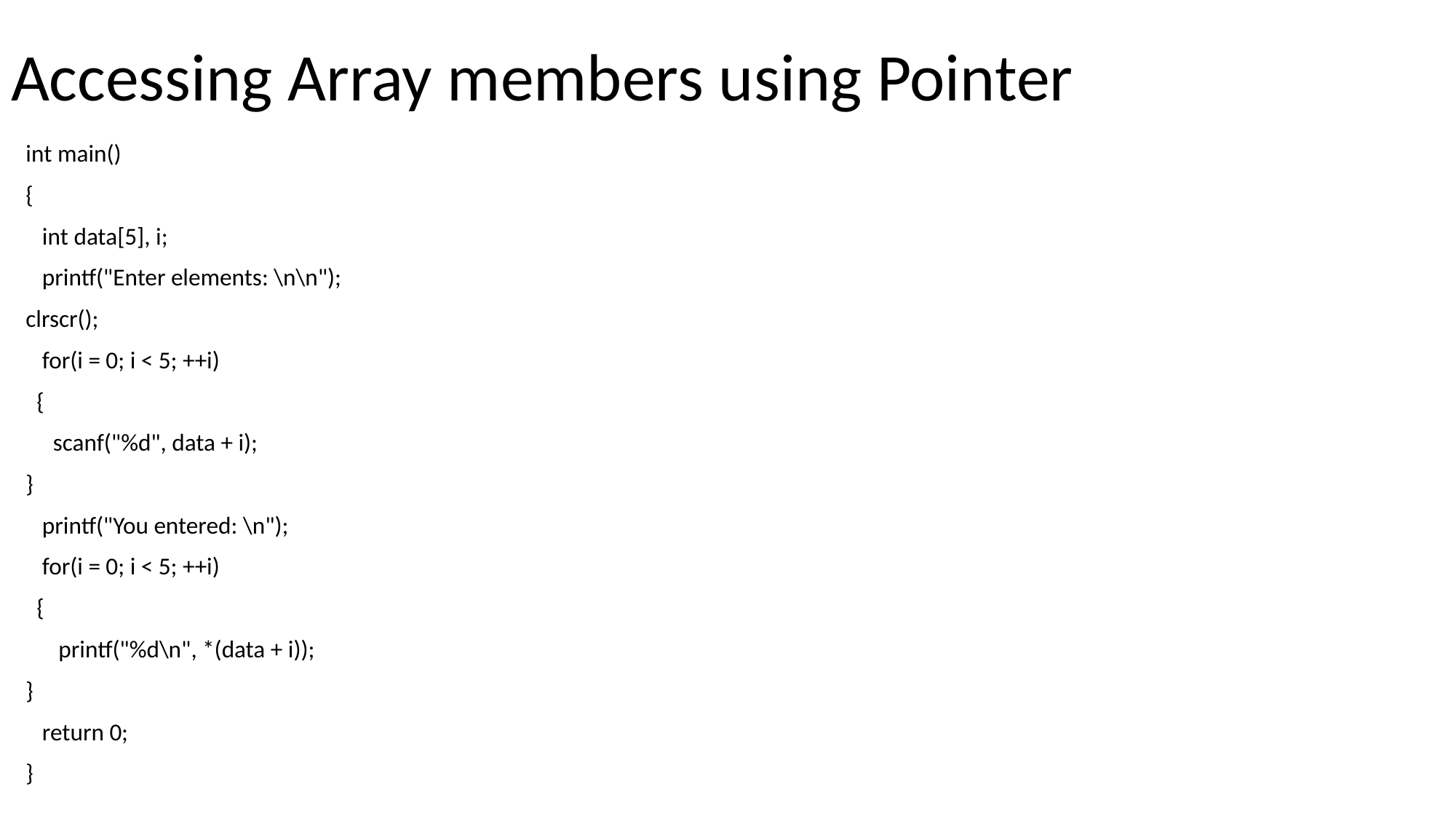

# Accessing Array members using Pointer
int main()
{
   int data[5], i;
   printf("Enter elements: \n\n");
clrscr();
   for(i = 0; i < 5; ++i)
  {
     scanf("%d", data + i);
}
   printf("You entered: \n");
   for(i = 0; i < 5; ++i)
  {
      printf("%d\n", *(data + i));
}
   return 0;
}